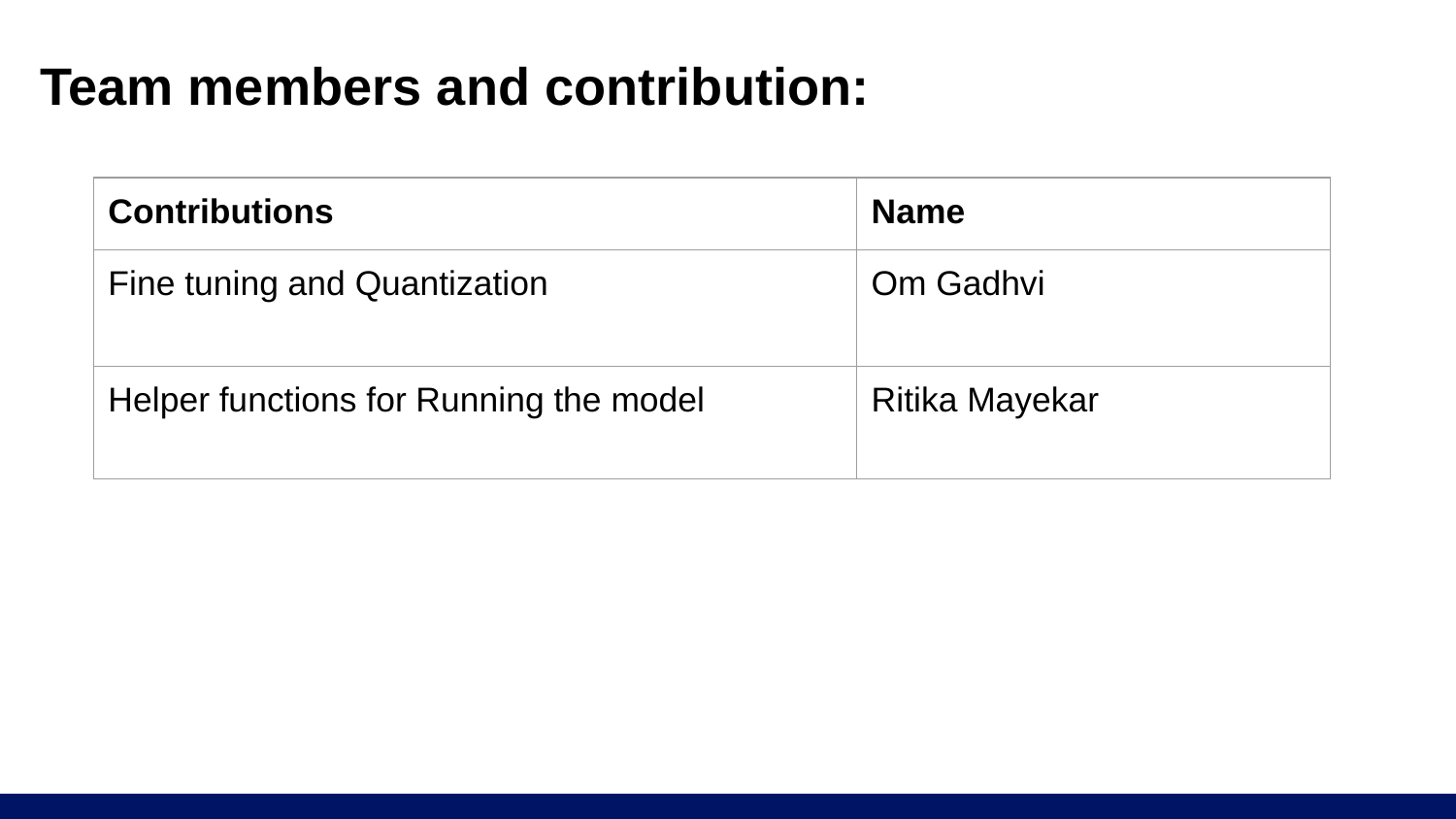

# Team members and contribution:
| Contributions | Name |
| --- | --- |
| Fine tuning and Quantization | Om Gadhvi |
| Helper functions for Running the model | Ritika Mayekar |